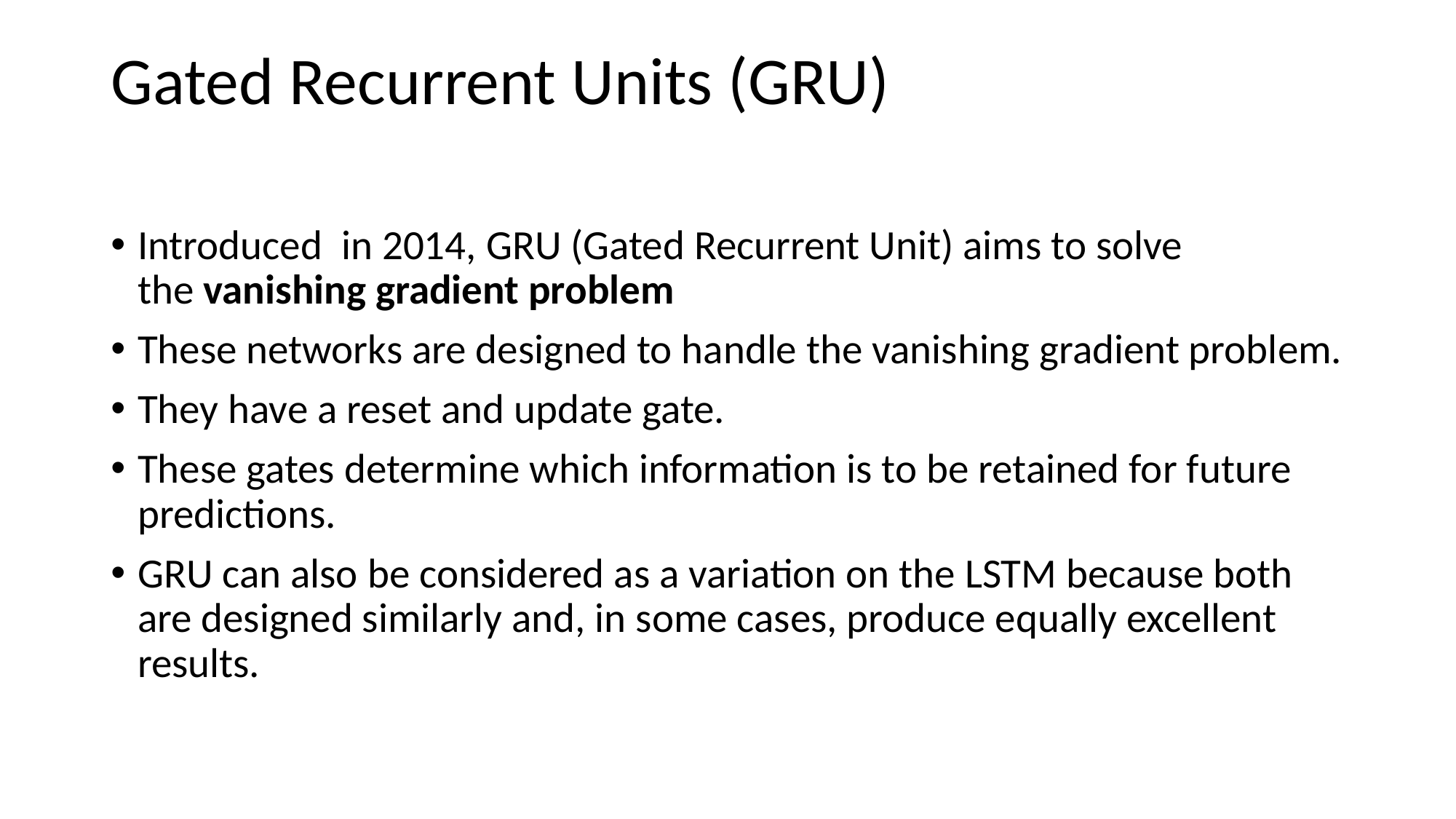

# Gated Recurrent Units (GRU)
Introduced  in 2014, GRU (Gated Recurrent Unit) aims to solve the vanishing gradient problem
These networks are designed to handle the vanishing gradient problem.
They have a reset and update gate.
These gates determine which information is to be retained for future predictions.
GRU can also be considered as a variation on the LSTM because both are designed similarly and, in some cases, produce equally excellent results.